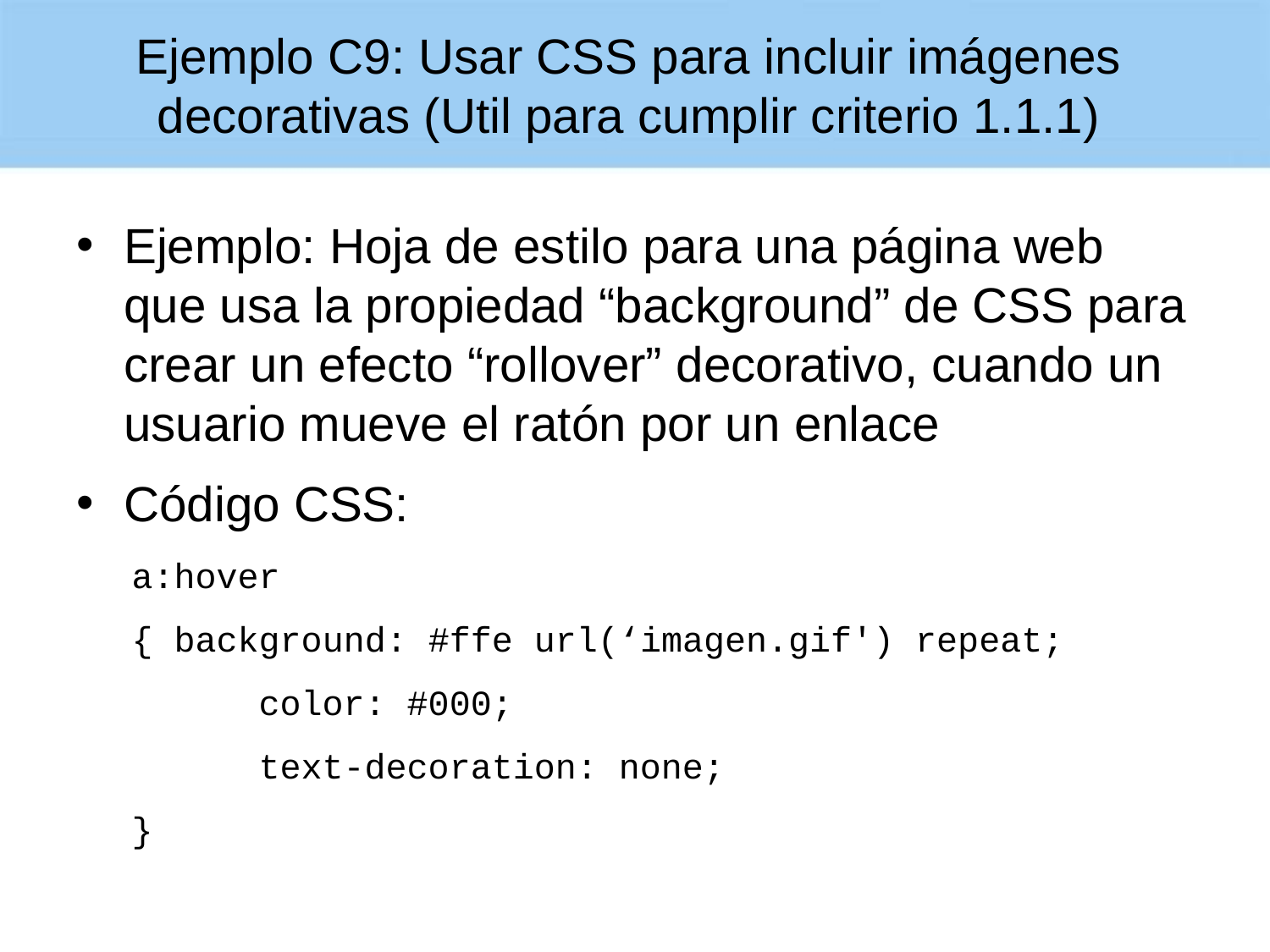

# Ejemplo C9: Usar CSS para incluir imágenes decorativas (Util para cumplir criterio 1.1.1)
Ejemplo: Hoja de estilo para una página web que usa la propiedad “background” de CSS para crear un efecto “rollover” decorativo, cuando un usuario mueve el ratón por un enlace
Código CSS:
a:hover
{ background: #ffe url(‘imagen.gif') repeat;
	color: #000;
	text-decoration: none;
}